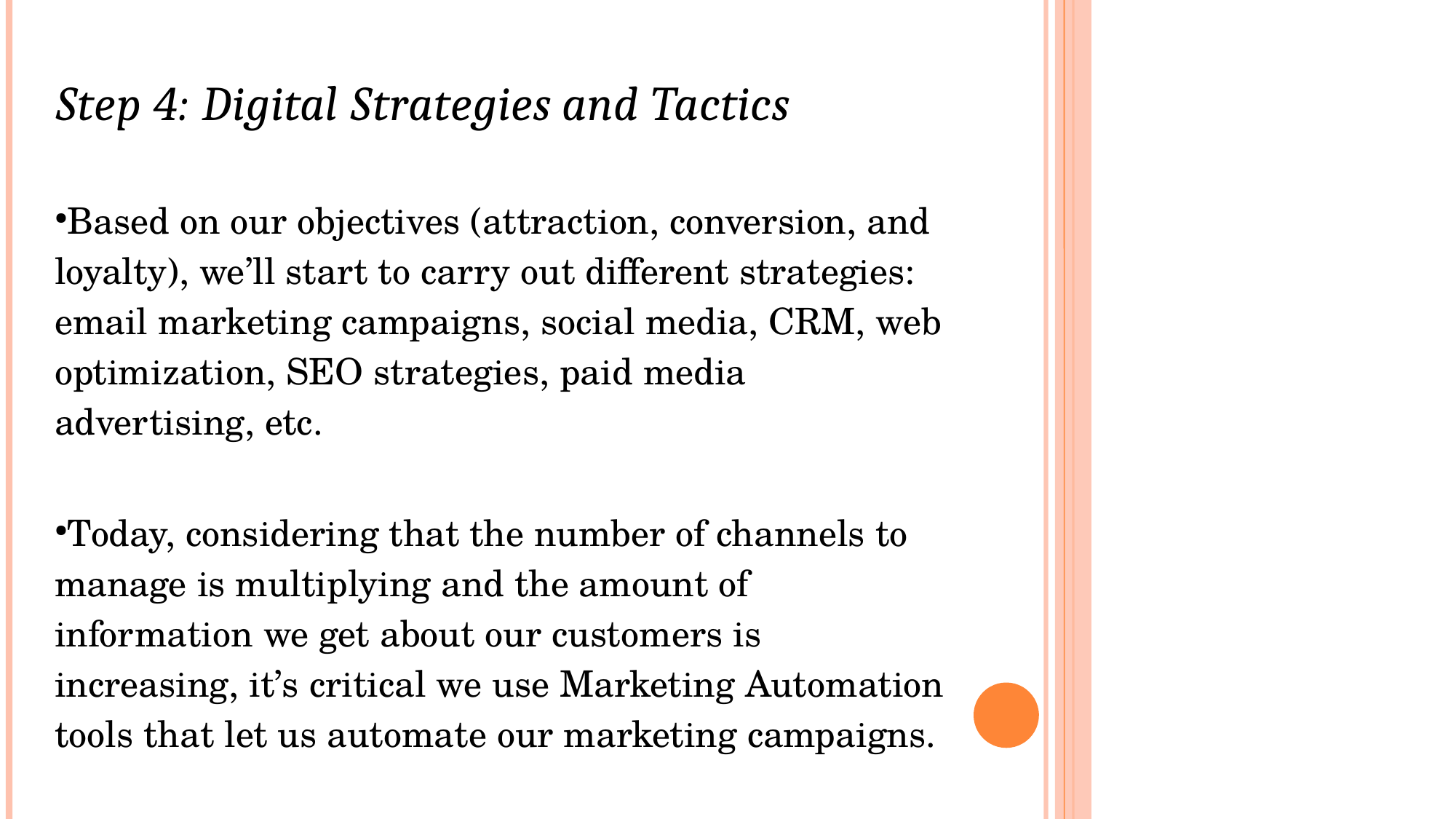

Step 4: Digital Strategies and Tactics
Based on our objectives (attraction, conversion, and loyalty), we’ll start to carry out different strategies: email marketing campaigns, social media, CRM, web optimization, SEO strategies, paid media advertising, etc.
Today, considering that the number of channels to manage is multiplying and the amount of information we get about our customers is increasing, it’s critical we use Marketing Automation tools that let us automate our marketing campaigns.